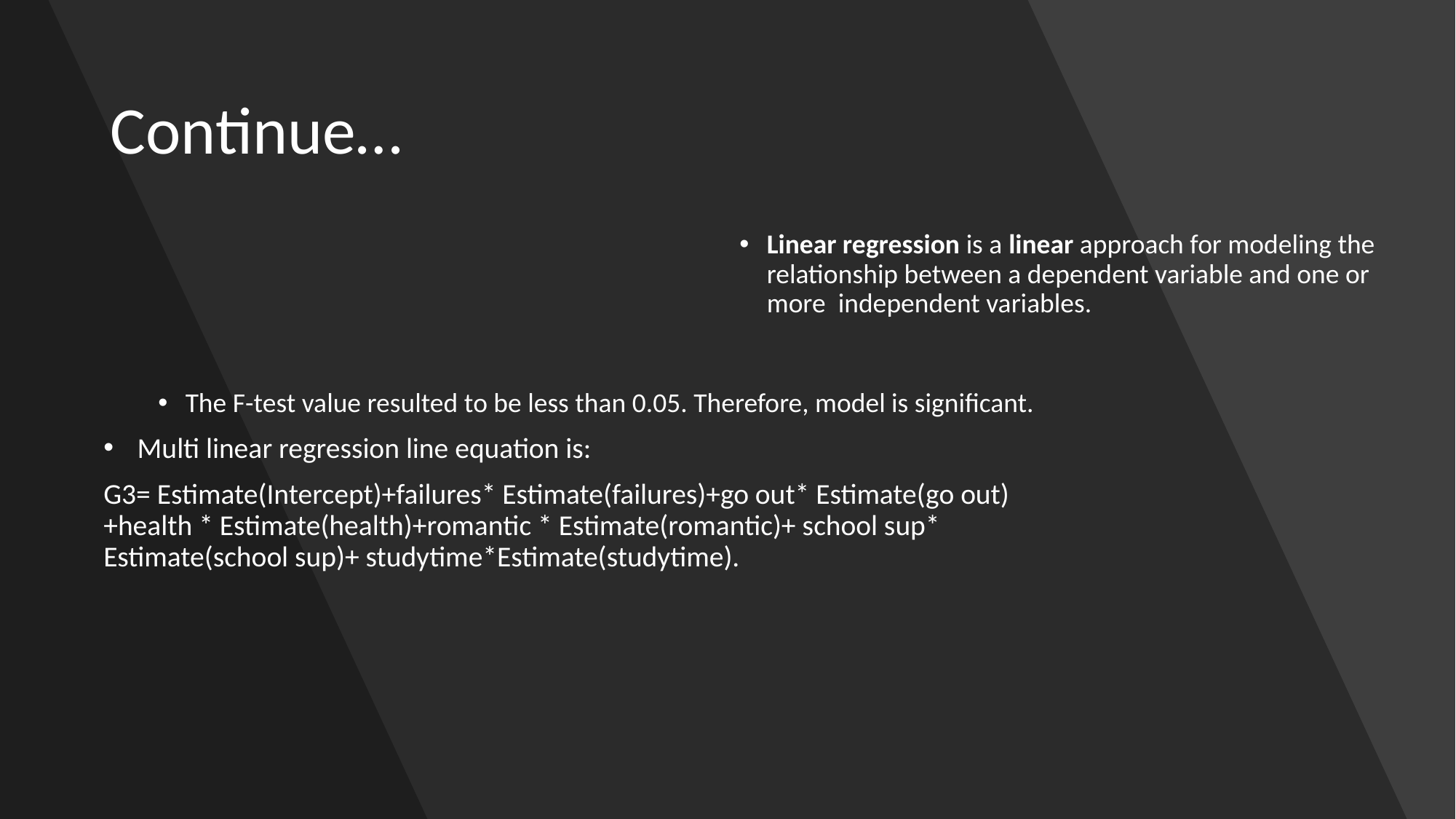

# Continue…

Linear regression is a linear approach for modeling the relationship between a dependent variable and one or more  independent variables.
The F-test value resulted to be less than 0.05. Therefore, model is significant.
 Multi linear regression line equation is:
G3= Estimate(Intercept)+failures* Estimate(failures)+go out* Estimate(go out)+health * Estimate(health)+romantic * Estimate(romantic)+ school sup* Estimate(school sup)+ studytime*Estimate(studytime).